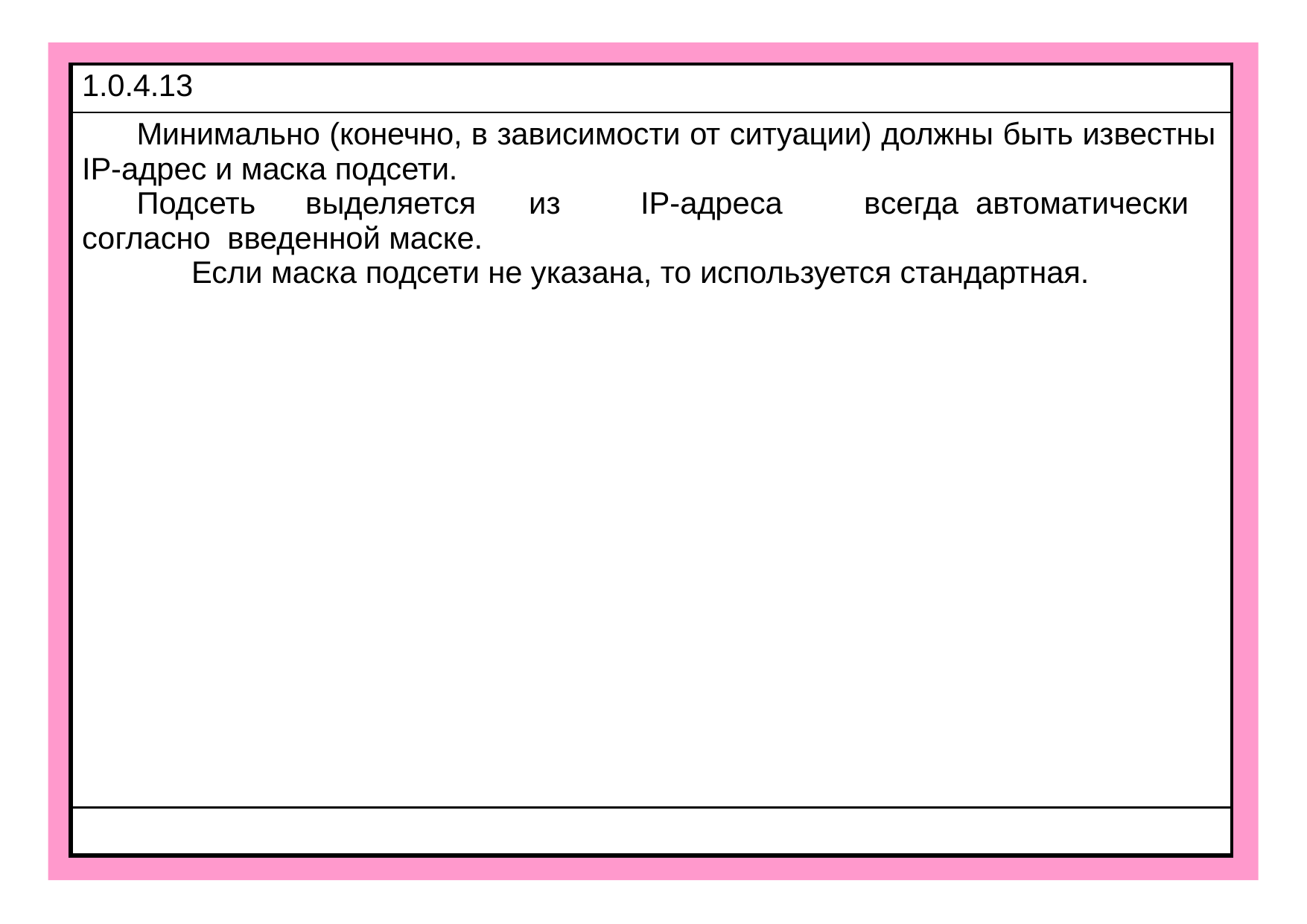

| 1.0.4.13 |
| --- |
| Минимально (конечно, в зависимости от ситуации) должны быть известны IP-адрес и маска подсети. Подсеть выделяется из IP-адреса всегда автоматически согласно введенной маске. Если маска подсети не указана, то используется стандартная. |
|  |